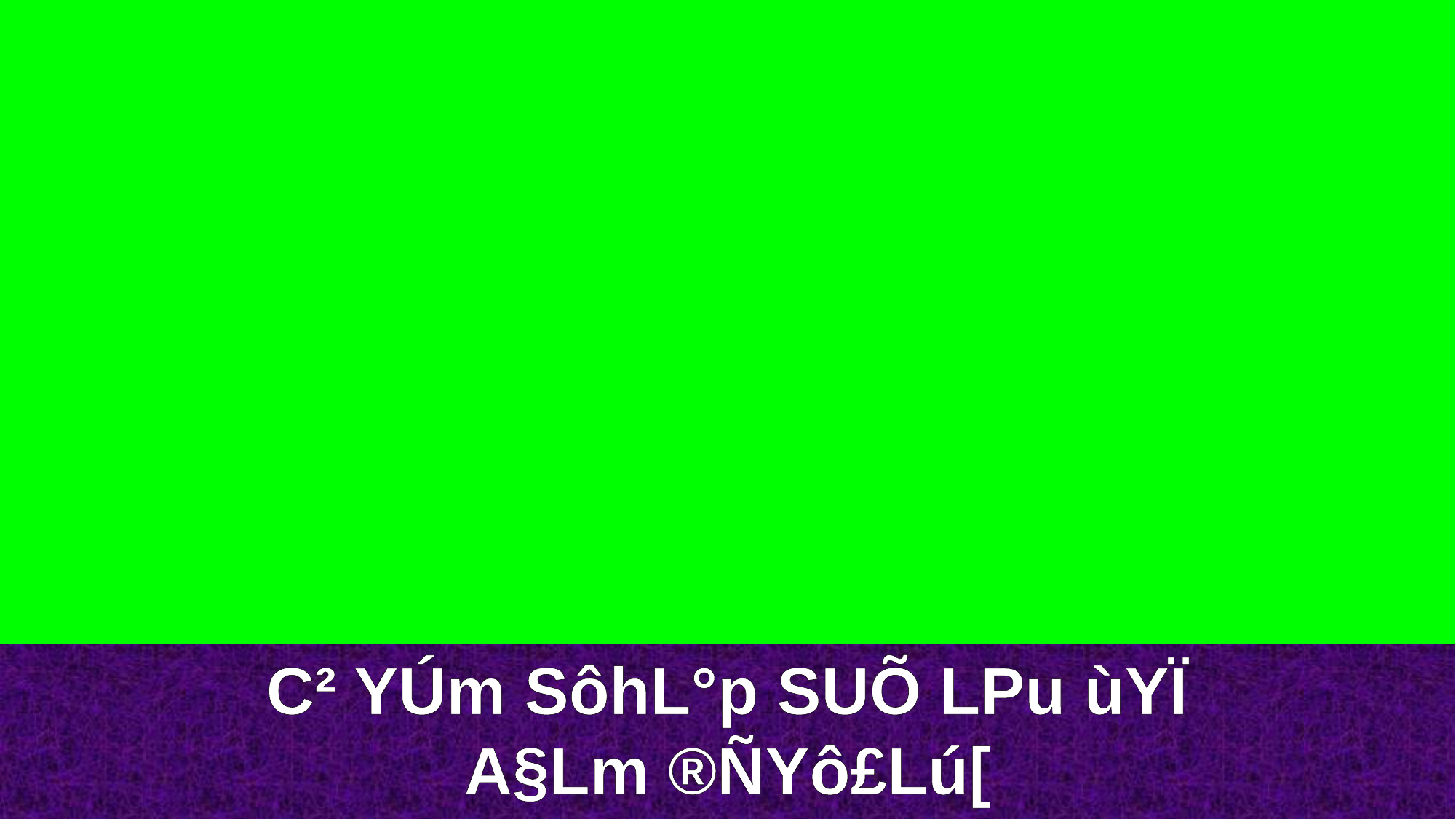

C² YÚm SôhL°p SUÕ LPu ùYÏ A§Lm ®ÑYô£Lú[